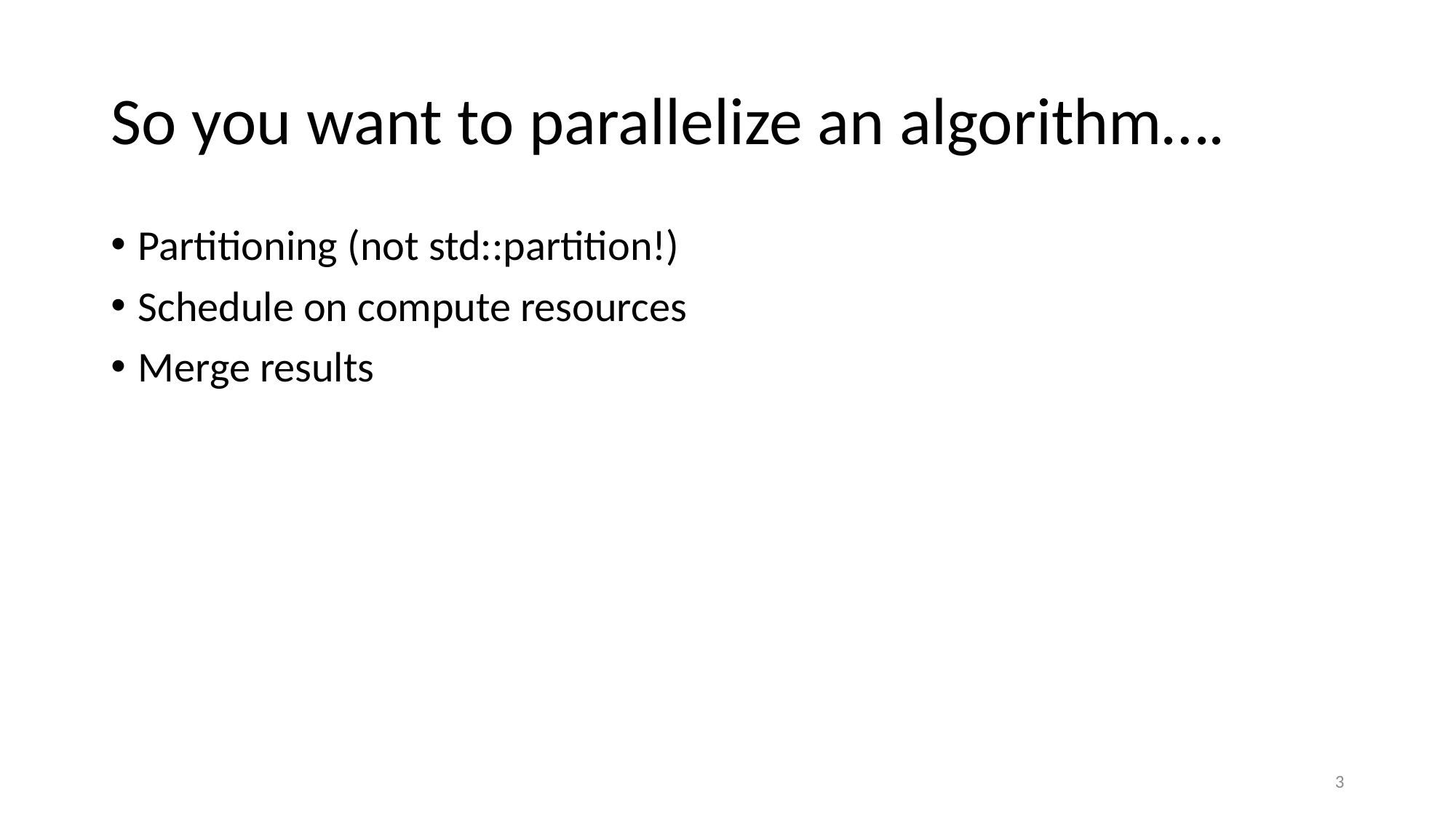

# So you want to parallelize an algorithm….
Partitioning (not std::partition!)
Schedule on compute resources
Merge results
3